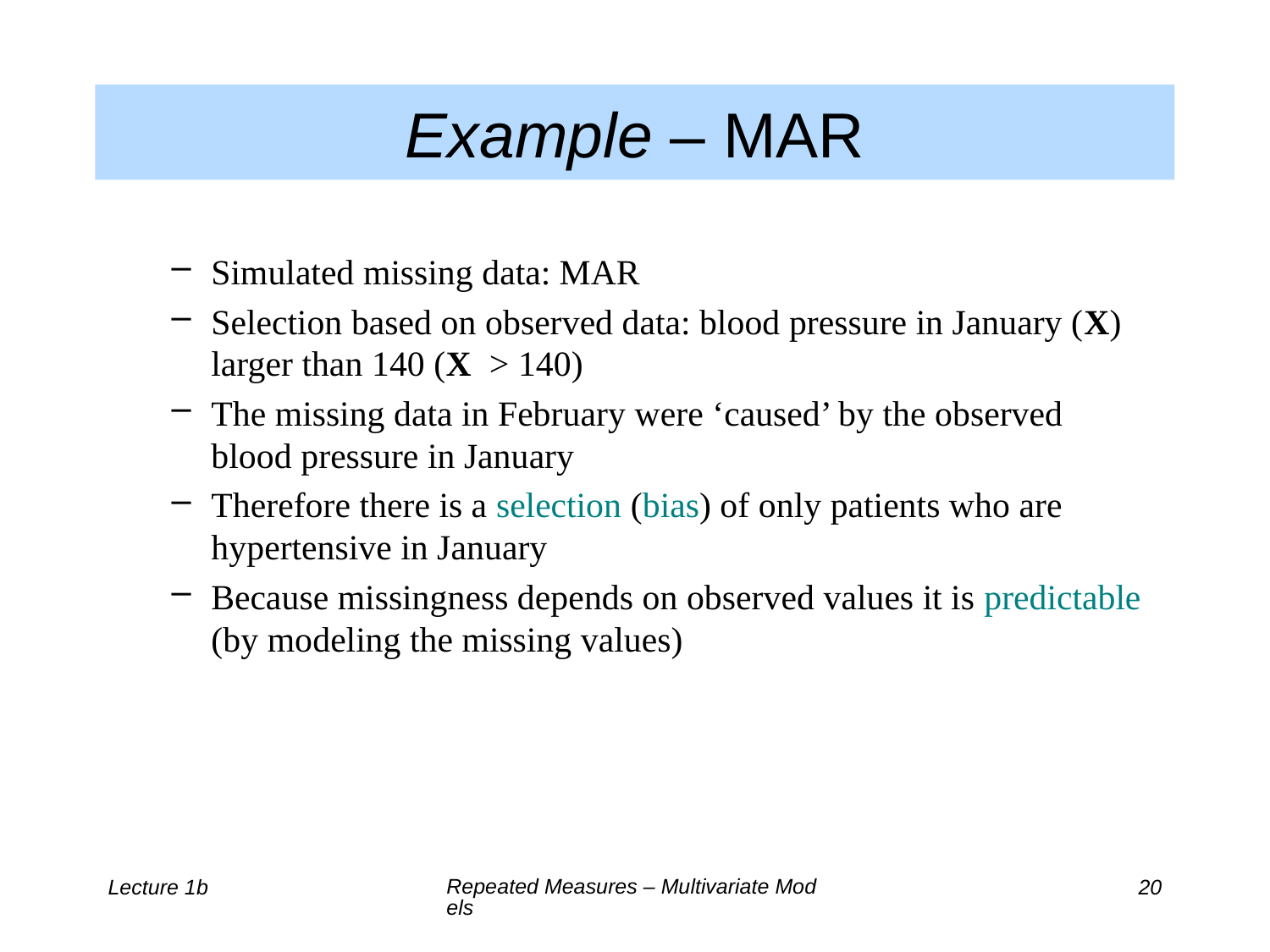

Example – MAR
Simulated missing data: MAR
Selection based on observed data: blood pressure in January (X) larger than 140 (X  > 140)
The missing data in February were ‘caused’ by the observed blood pressure in January
Therefore there is a selection (bias) of only patients who are hypertensive in January
Because missingness depends on observed values it is predictable (by modeling the missing values)
Repeated Measures – Multivariate Models
Lecture 1b
20